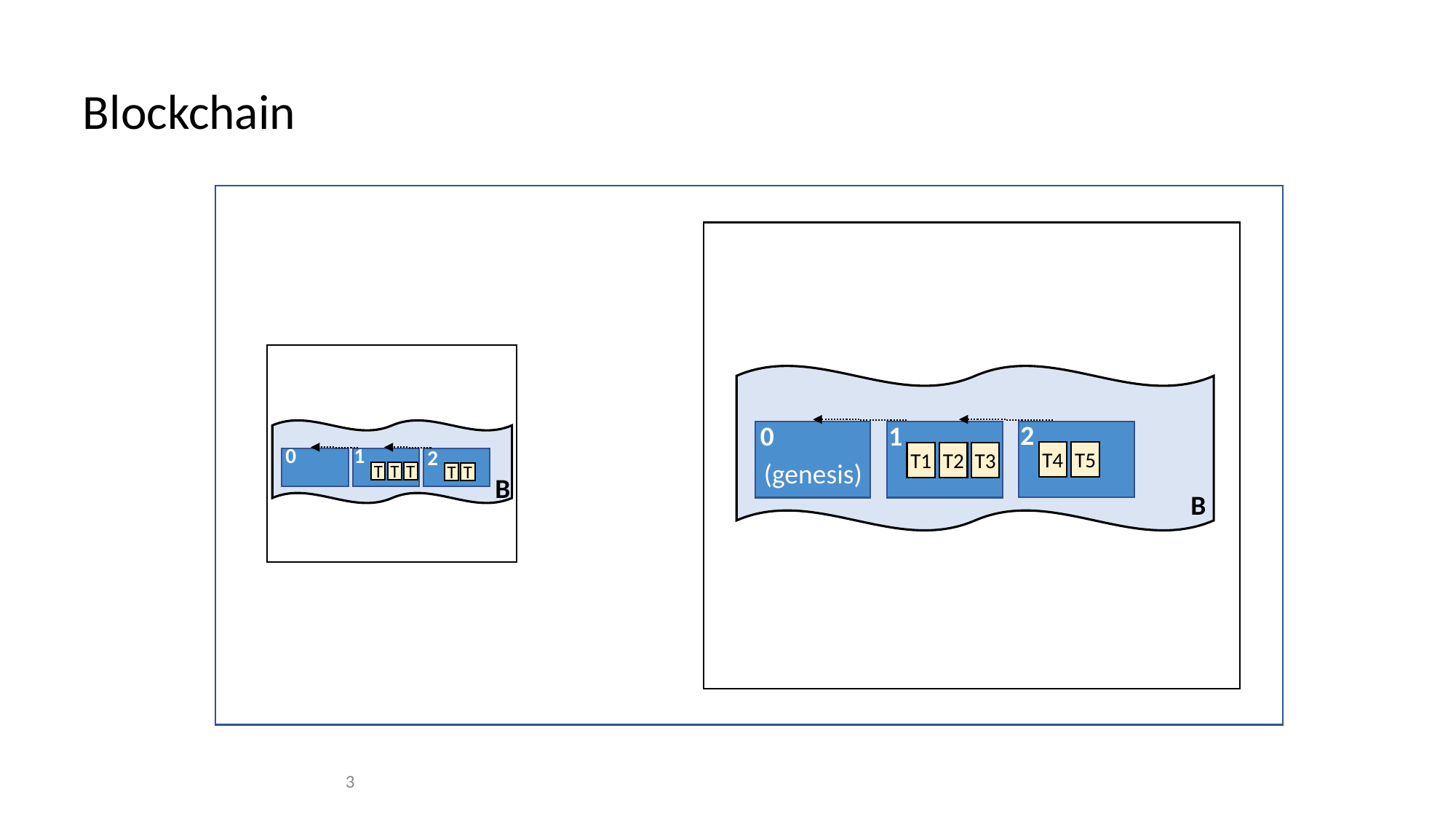

# Blockchain

2
0
1

(genesis)

T4
T5
T1
T2
T3
B

0
1
2

T
T
T
T
T
B
3